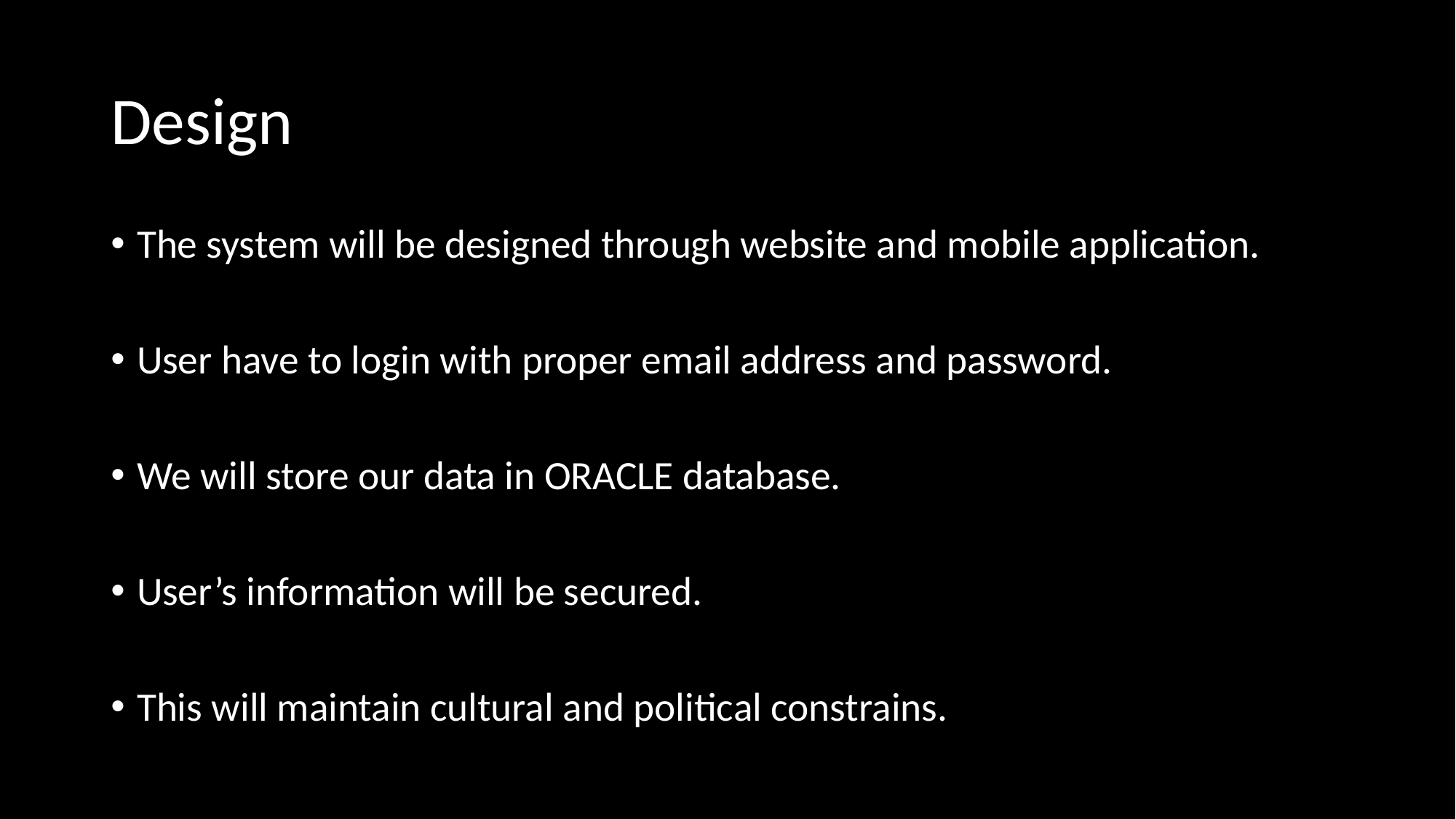

# Design
The system will be designed through website and mobile application.

User have to login with proper email address and password.

We will store our data in ORACLE database.

User’s information will be secured.

This will maintain cultural and political constrains.